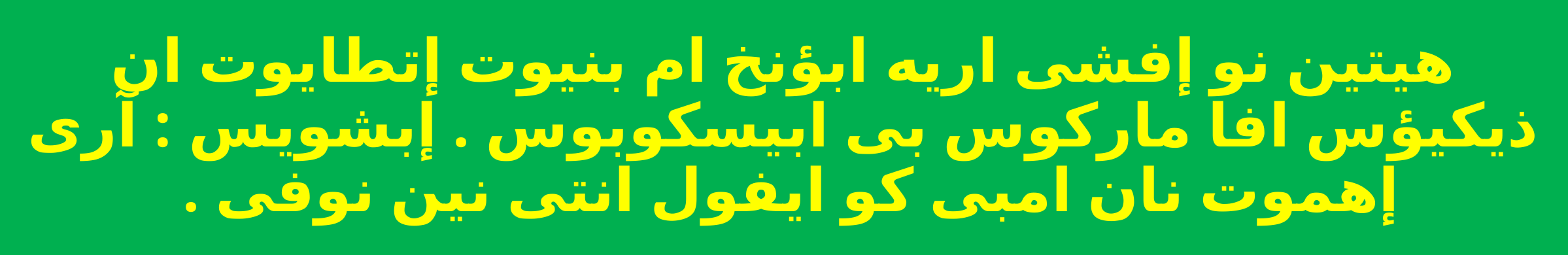

هيتين نو إفشى اريه ابؤنخ ام بنيوت إتطايوت ان ذيكيؤس افا ماركوس بى ابيسكوبوس . إبشويس : آرى إهموت نان امبى كو ايفول انتى نين نوفى .